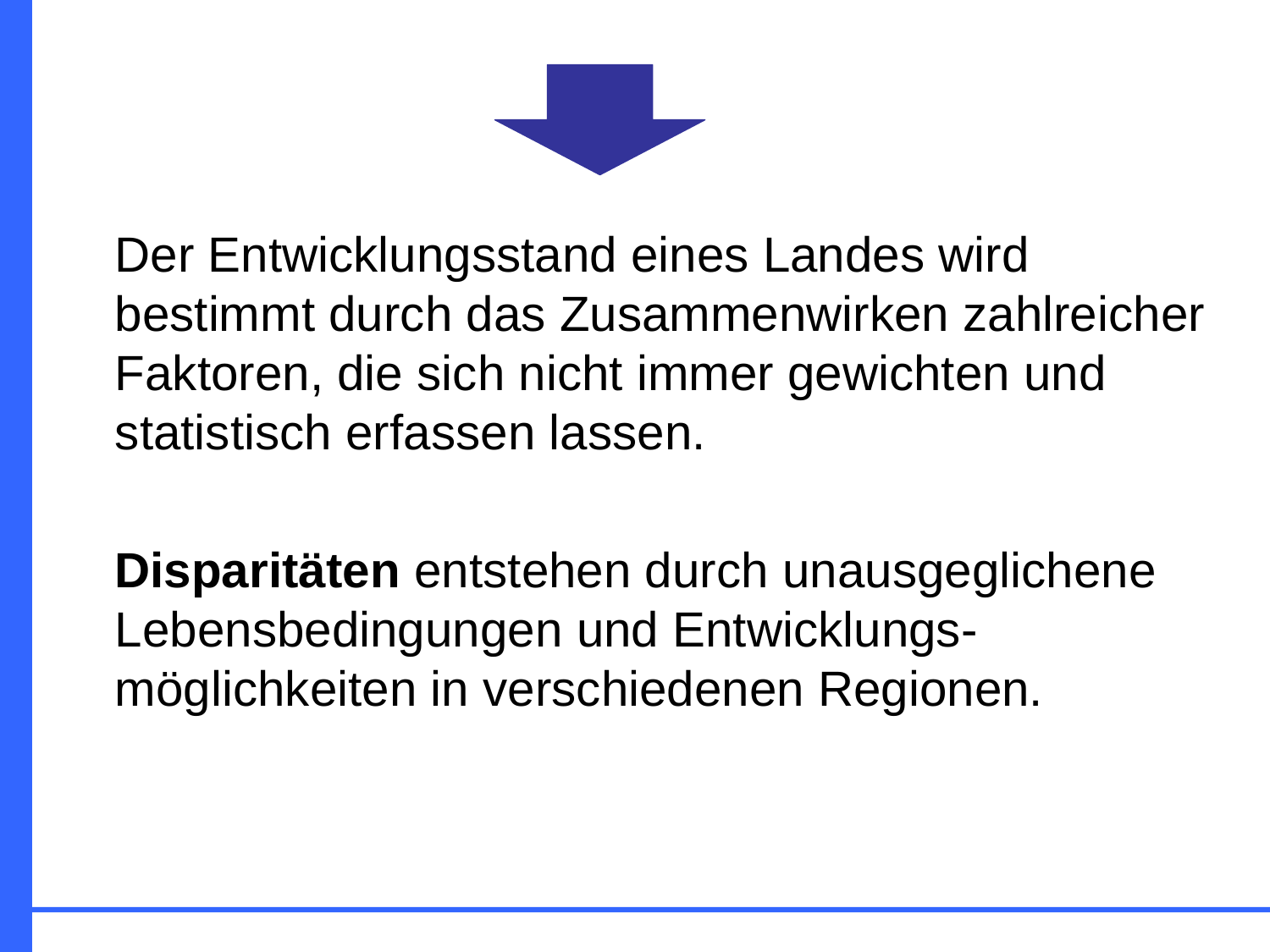

Der Entwicklungsstand eines Landes wird bestimmt durch das Zusammenwirken zahlreicher Faktoren, die sich nicht immer gewichten und statistisch erfassen lassen.

Disparitäten entstehen durch unausgeglichene Lebensbedingungen und Entwicklungs-möglichkeiten in verschiedenen Regionen.